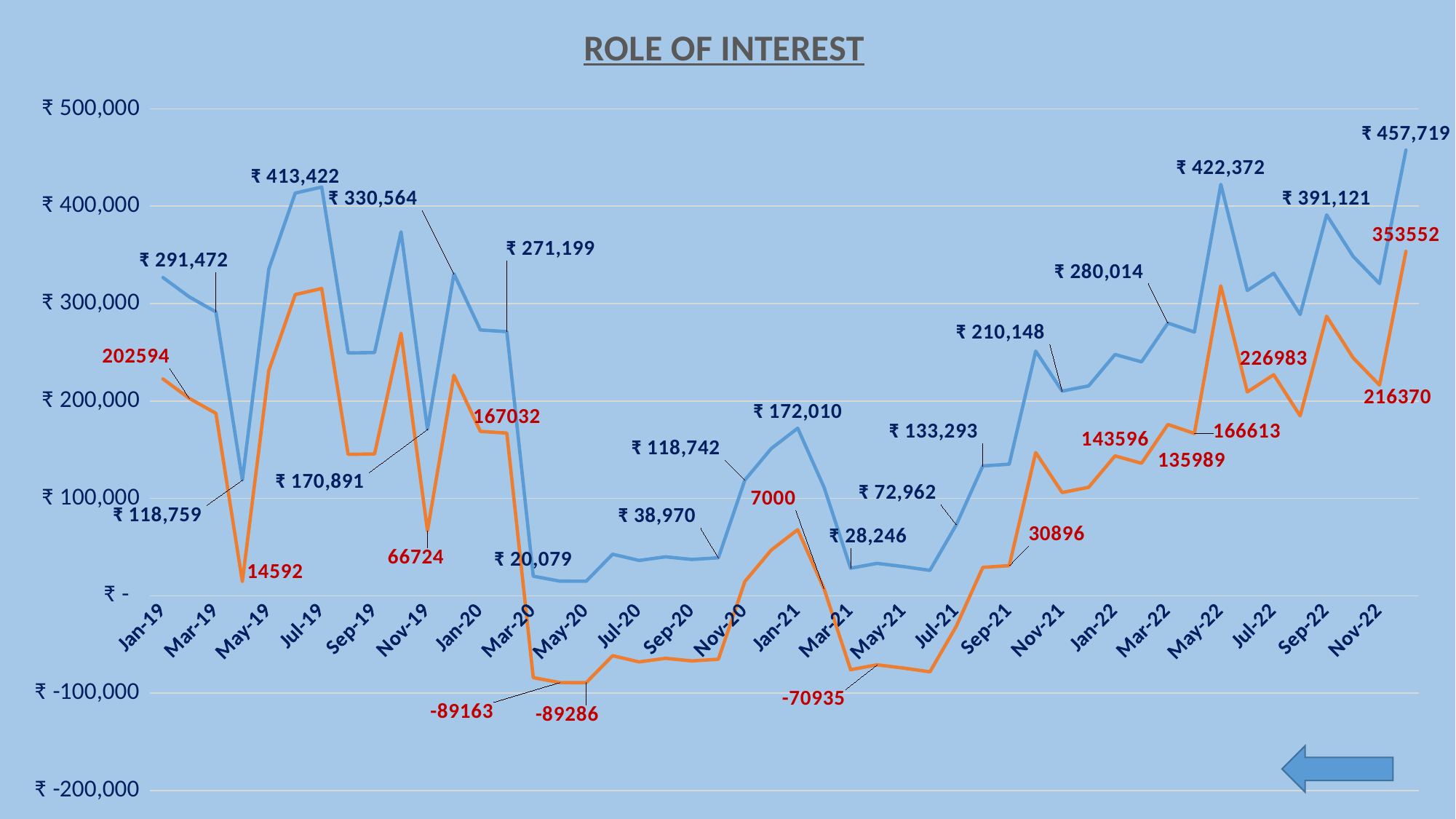

### Chart: ROLE OF INTEREST

| Category |  |  |
|---|---|---|
| 43466 | 326726.6667 | 222560.0 |
| 43497 | 306760.6667 | 202594.0 |
| 43525 | 291471.6667 | 187305.0 |
| 43556 | 118758.6667 | 14592.0 |
| 43586 | 335524.6667 | 231358.0 |
| 43617 | 413421.6667 | 309255.0 |
| 43647 | 419650.6667 | 315484.0 |
| 43678 | 249330.6667 | 145164.0 |
| 43709 | 249733.6667 | 145567.0 |
| 43739 | 373677.6667 | 269511.0 |
| 43770 | 170890.6667 | 66724.0 |
| 43800 | 330563.6667 | 226397.0 |
| 43831 | 272911.6667 | 168745.0 |
| 43862 | 271198.6667 | 167032.0 |
| 43891 | 20078.6667 | -84088.0 |
| 43922 | 15003.666700000002 | -89163.0 |
| 43952 | 14880.666700000002 | -89286.0 |
| 43983 | 42641.6667 | -61525.0 |
| 44013 | 36258.6667 | -67908.0 |
| 44044 | 39950.6667 | -64216.0 |
| 44075 | 37270.6667 | -66896.0 |
| 44105 | 38969.6667 | -65197.0 |
| 44136 | 118741.6667 | 14575.0 |
| 44166 | 151103.6667 | 46937.0 |
| 44197 | 172009.6667 | 67843.0 |
| 44228 | 111166.6667 | 7000.0 |
| 44256 | 28245.6667 | -75921.0 |
| 44287 | 33231.6667 | -70935.0 |
| 44317 | 29951.6667 | -74215.0 |
| 44348 | 26042.6667 | -78124.0 |
| 44378 | 72961.6667 | -31205.0 |
| 44409 | 133292.6667 | 29126.0 |
| 44440 | 135062.6667 | 30896.0 |
| 44470 | 251217.6667 | 147051.0 |
| 44501 | 210147.6667 | 105981.0 |
| 44531 | 215491.6667 | 111325.0 |
| 44562 | 247762.6667 | 143596.0 |
| 44593 | 240155.6667 | 135989.0 |
| 44621 | 280013.6667 | 175847.0 |
| 44652 | 270779.6667 | 166613.0 |
| 44682 | 422371.6667 | 318205.0 |
| 44713 | 313457.6667 | 209291.0 |
| 44743 | 331149.6667 | 226983.0 |
| 44774 | 288824.6667 | 184658.0 |
| 44805 | 391120.6667 | 286954.0 |
| 44835 | 348536.6667 | 244370.0 |
| 44866 | 320536.6667 | 216370.0 |
| 44896 | 457718.6667 | 353552.0 |